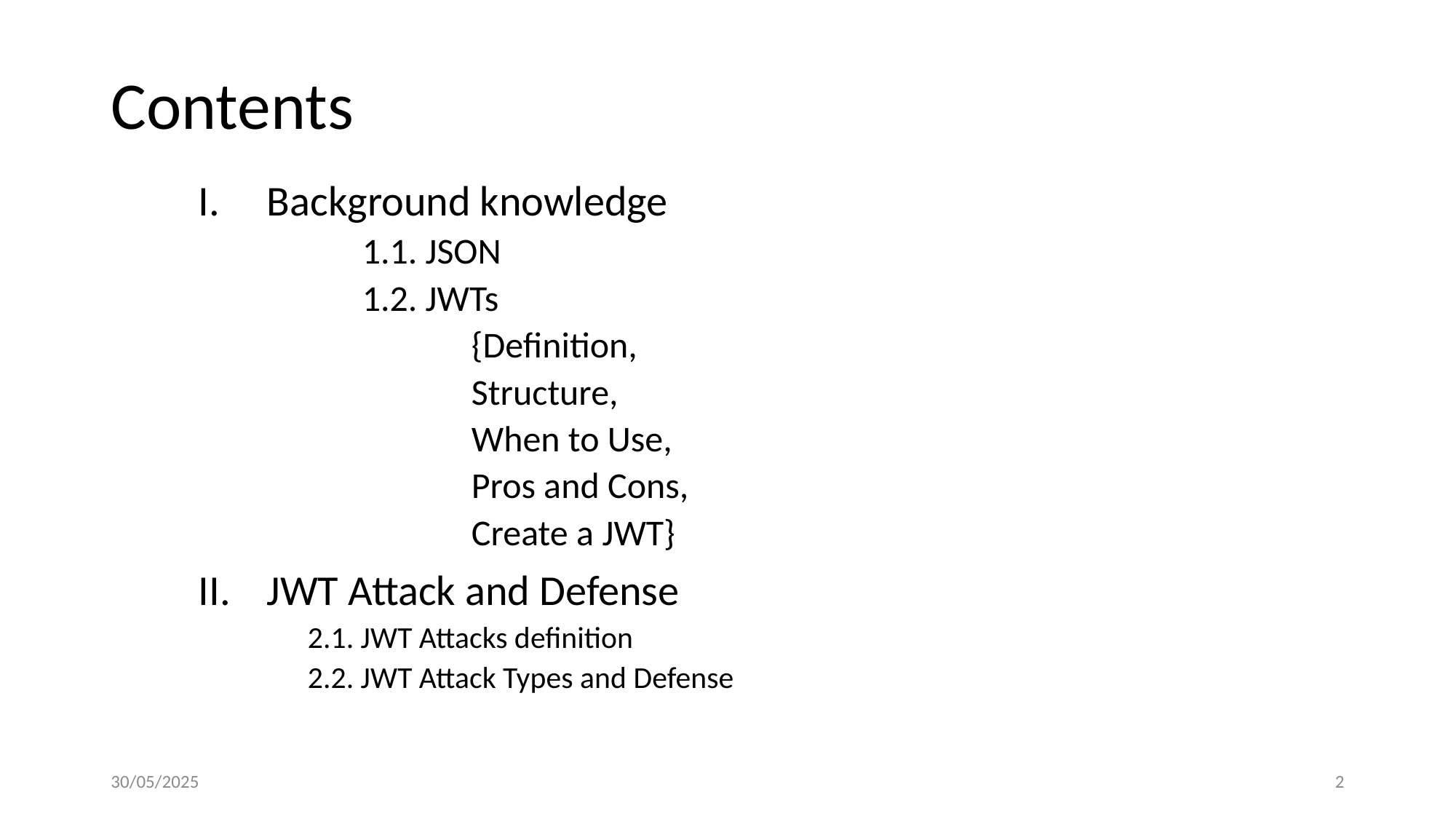

# Contents
Background knowledge
	1.1. JSON
	1.2. JWTs
		{Definition,
		Structure,
		When to Use,
		Pros and Cons,
		Create a JWT}
JWT Attack and Defense
2.1. JWT Attacks definition
2.2. JWT Attack Types and Defense

30/05/2025
2